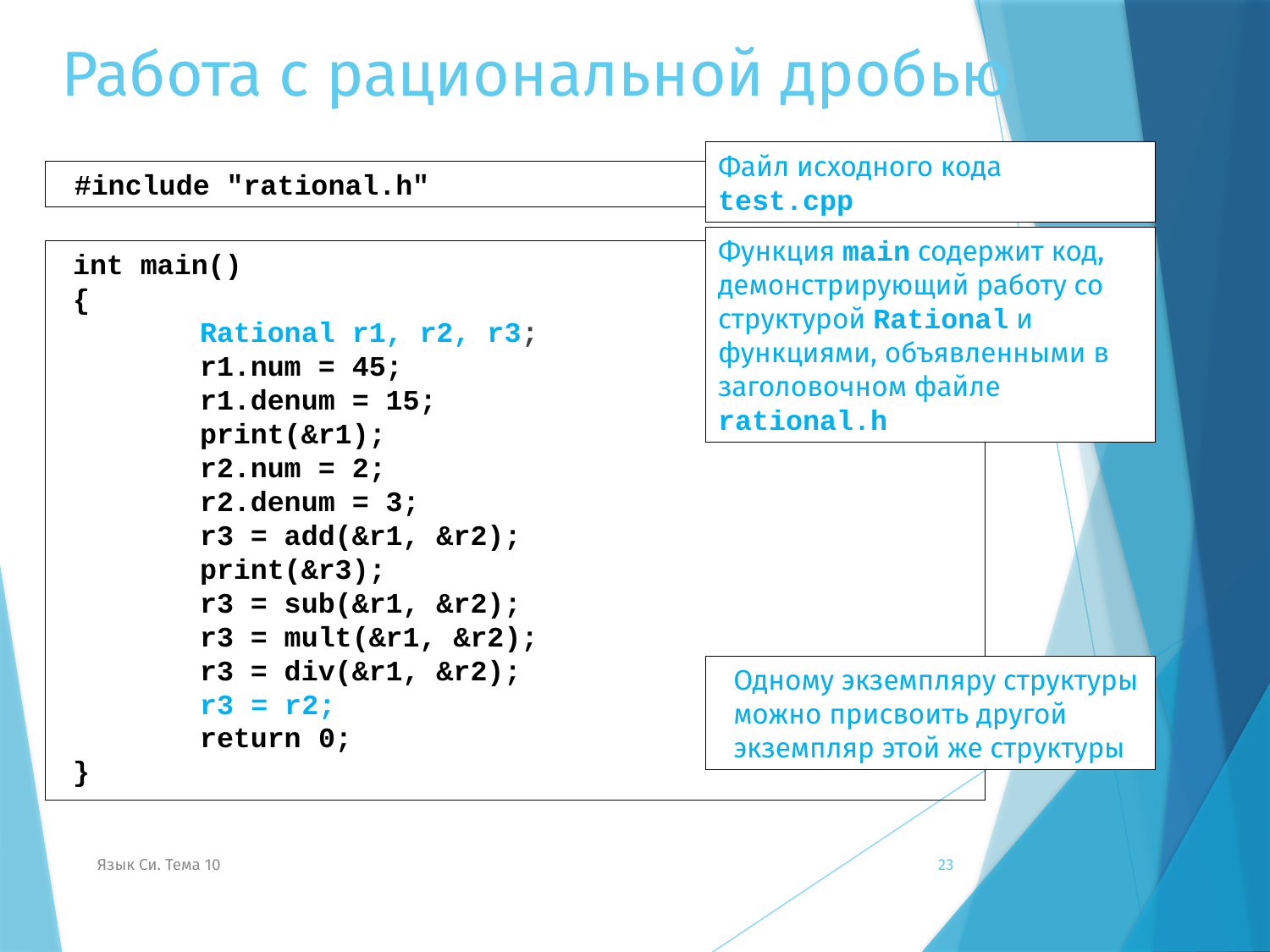

# Работа с рациональной дробью
Файл исходного кода test.cpp
 #include "rational.h"
Функция main содержит код, демонстрирующий работу со структурой Rational и функциями, объявленными в заголовочном файле rational.h
int main()
{
	Rational r1, r2, r3;
	r1.num = 45;
	r1.denum = 15;
	print(&r1);
	r2.num = 2;
	r2.denum = 3;
	r3 = add(&r1, &r2);
	print(&r3);
	r3 = sub(&r1, &r2);
	r3 = mult(&r1, &r2);
	r3 = div(&r1, &r2);
	r3 = r2;
	return 0;
}
Одному экземпляру структуры можно присвоить другой экземпляр этой же структуры
Язык Си. Тема 10
23